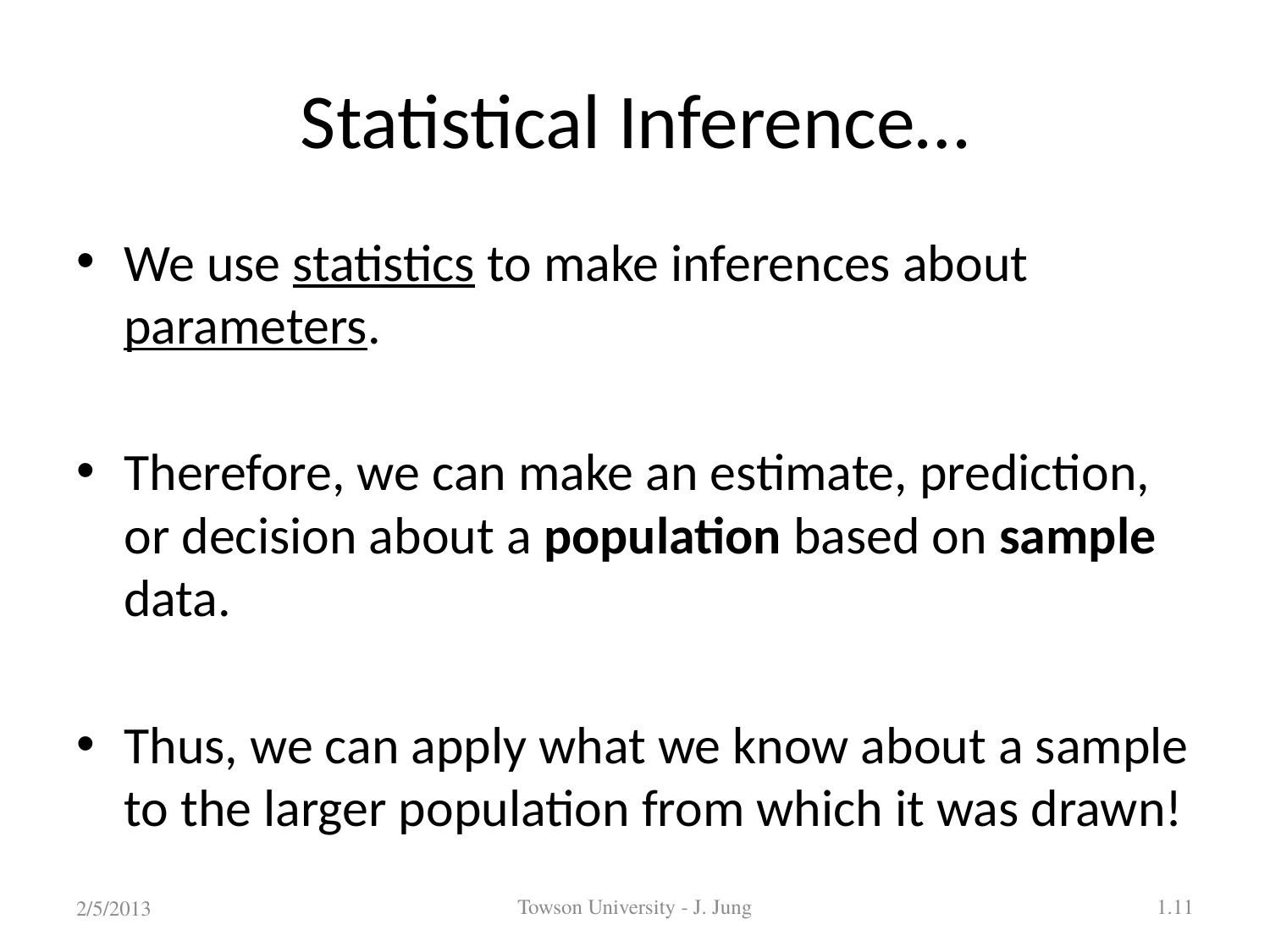

# Statistical Inference…
We use statistics to make inferences about parameters.

Therefore, we can make an estimate, prediction, or decision about a population based on sample data.

Thus, we can apply what we know about a sample to the larger population from which it was drawn!
2/5/2013
Towson University - J. Jung
1.11